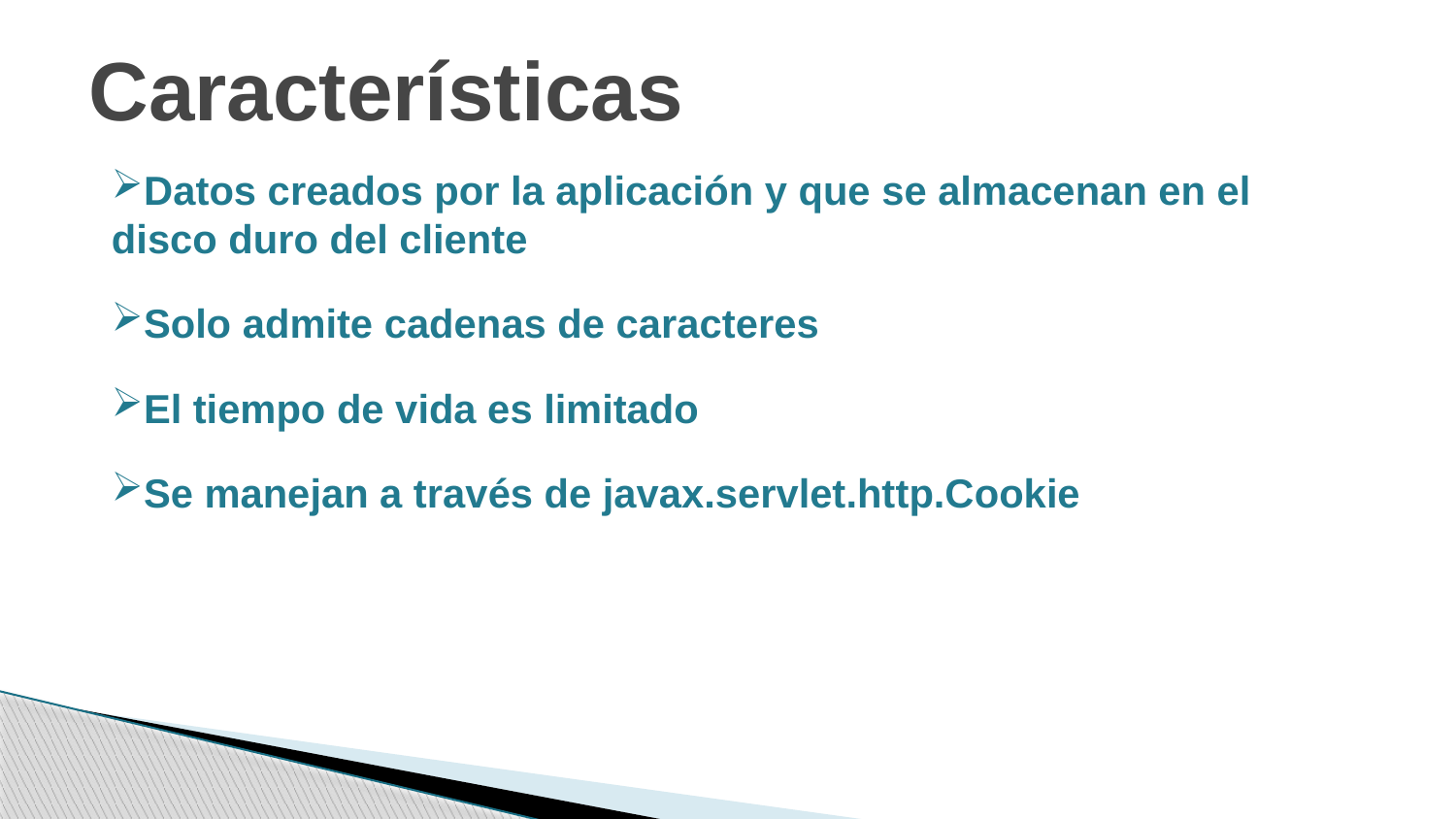

Características
Datos creados por la aplicación y que se almacenan en el disco duro del cliente
Solo admite cadenas de caracteres
El tiempo de vida es limitado
Se manejan a través de javax.servlet.http.Cookie